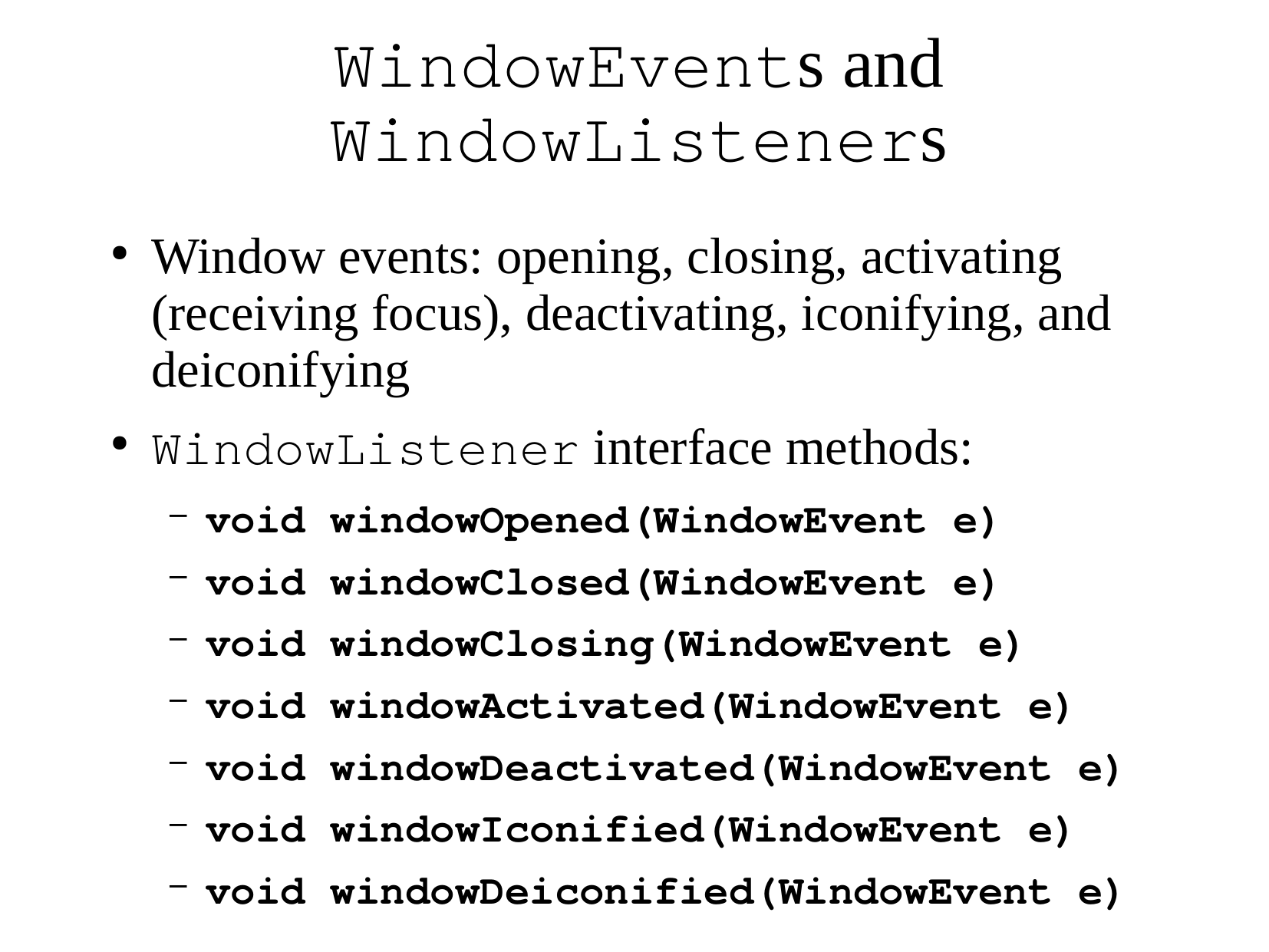

# WindowEvents and WindowListeners
Window events: opening, closing, activating (receiving focus), deactivating, iconifying, and deiconifying
WindowListener interface methods:
void windowOpened(WindowEvent e)
void windowClosed(WindowEvent e)
void windowClosing(WindowEvent e)
void windowActivated(WindowEvent e)
void windowDeactivated(WindowEvent e)
void windowIconified(WindowEvent e)
void windowDeiconified(WindowEvent e)